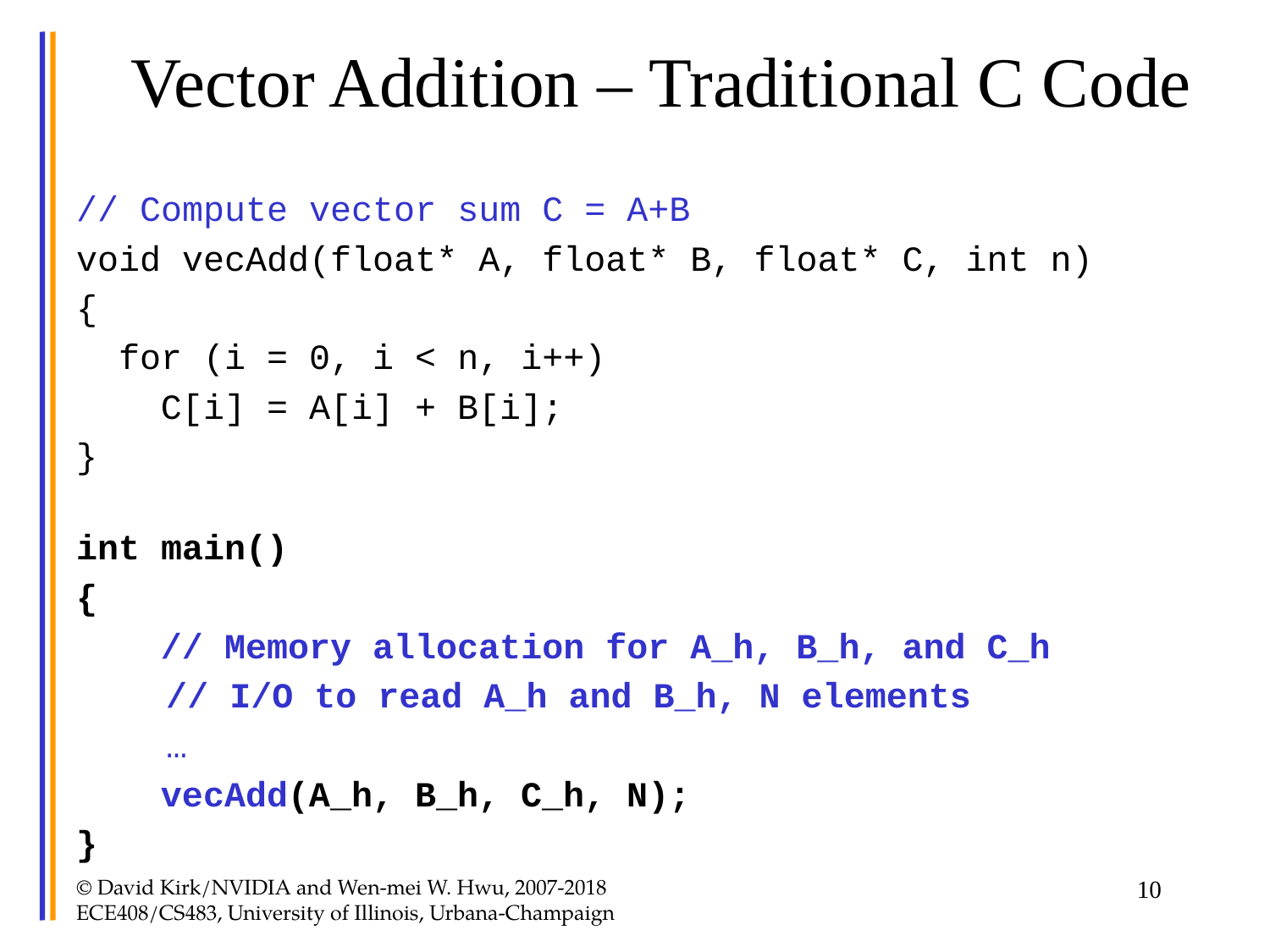

# Vector Addition – Traditional C Code
// Compute vector sum C = A+B
void vecAdd(float* A, float* B, float* C, int n)
{
  for (i = 0, i < n, i++)
    C[i] = A[i] + B[i];
}
int main()
{
    // Memory allocation for A_h, B_h, and C_h
	  // I/O to read A_h and B_h, N elements
	  …
    vecAdd(A_h, B_h, C_h, N);
}
© David Kirk/NVIDIA and Wen-mei W. Hwu, 2007-2018 ECE408/CS483, University of Illinois, Urbana-Champaign
10